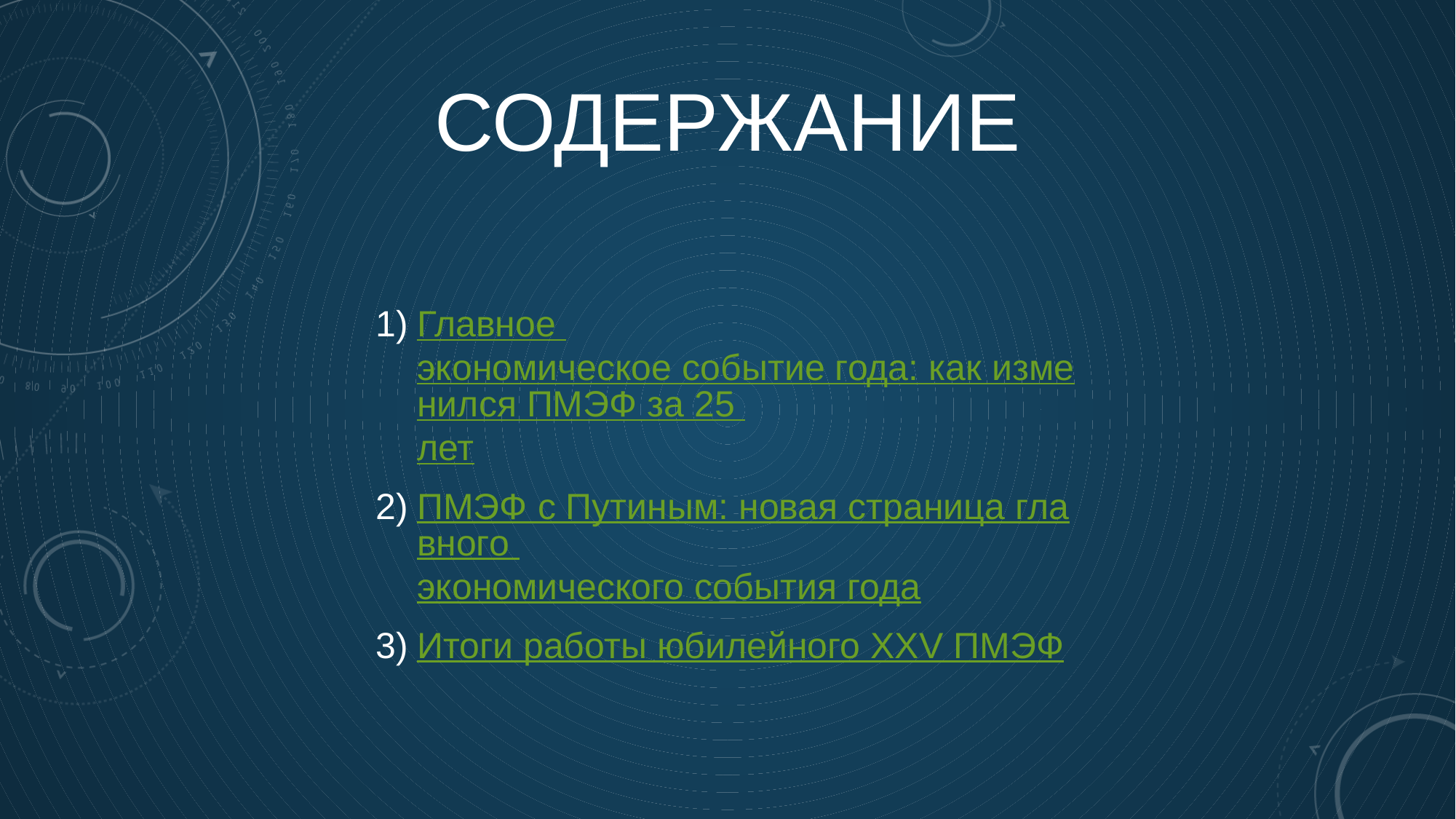

# Содержание
Главное экономическое событие года: как изменился ПМЭФ за 25 лет
ПМЭФ с Путиным: новая страница главного экономического события года
Итоги работы юбилейного XXV ПМЭФ